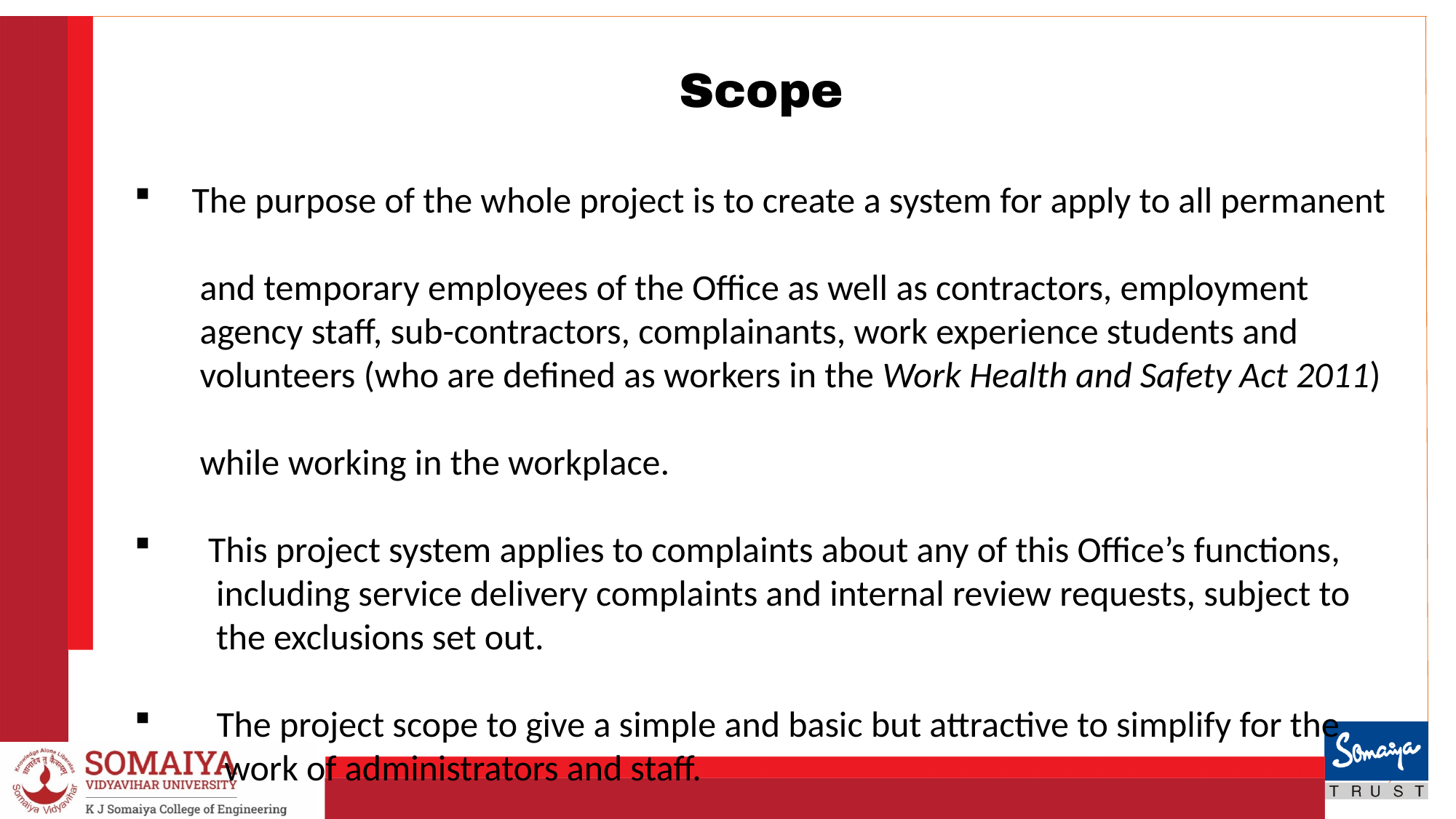

Scope
     The purpose of the whole project is to create a system for apply to all permanent
        and temporary employees of the Office as well as contractors, employment
        agency staff, sub-contractors, complainants, work experience students and
        volunteers (who are defined as workers in the Work Health and Safety Act 2011)
        while working in the workplace.

       This project system applies to complaints about any of this Office’s functions,
          including service delivery complaints and internal review requests, subject to
          the exclusions set out.
        The project scope to give a simple and basic but attractive to simplify for the
           work of administrators and staff.